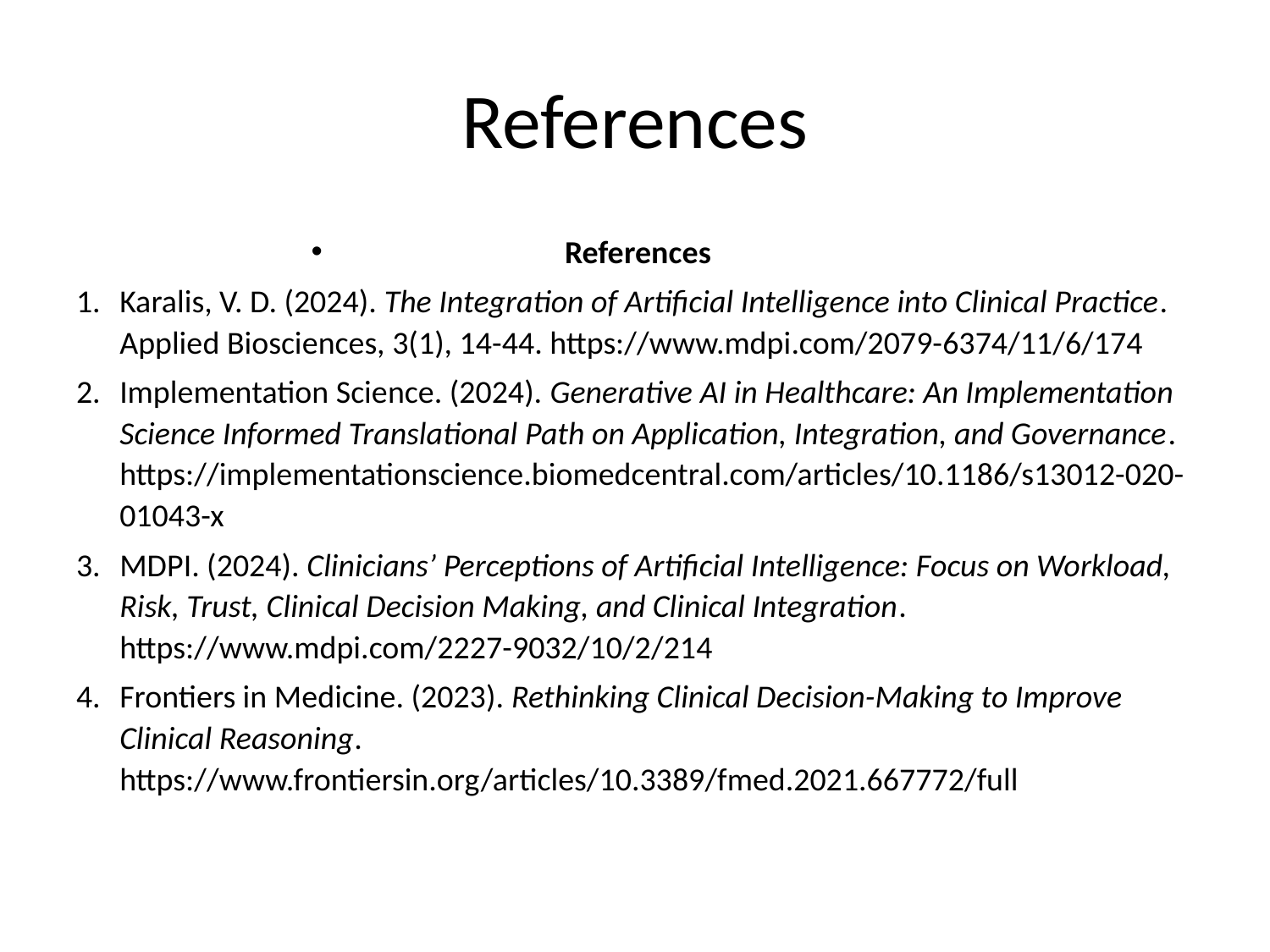

# References
References
Karalis, V. D. (2024). The Integration of Artificial Intelligence into Clinical Practice. Applied Biosciences, 3(1), 14-44. https://www.mdpi.com/2079-6374/11/6/174
Implementation Science. (2024). Generative AI in Healthcare: An Implementation Science Informed Translational Path on Application, Integration, and Governance. https://implementationscience.biomedcentral.com/articles/10.1186/s13012-020-01043-x
MDPI. (2024). Clinicians’ Perceptions of Artificial Intelligence: Focus on Workload, Risk, Trust, Clinical Decision Making, and Clinical Integration. https://www.mdpi.com/2227-9032/10/2/214
Frontiers in Medicine. (2023). Rethinking Clinical Decision-Making to Improve Clinical Reasoning. https://www.frontiersin.org/articles/10.3389/fmed.2021.667772/full